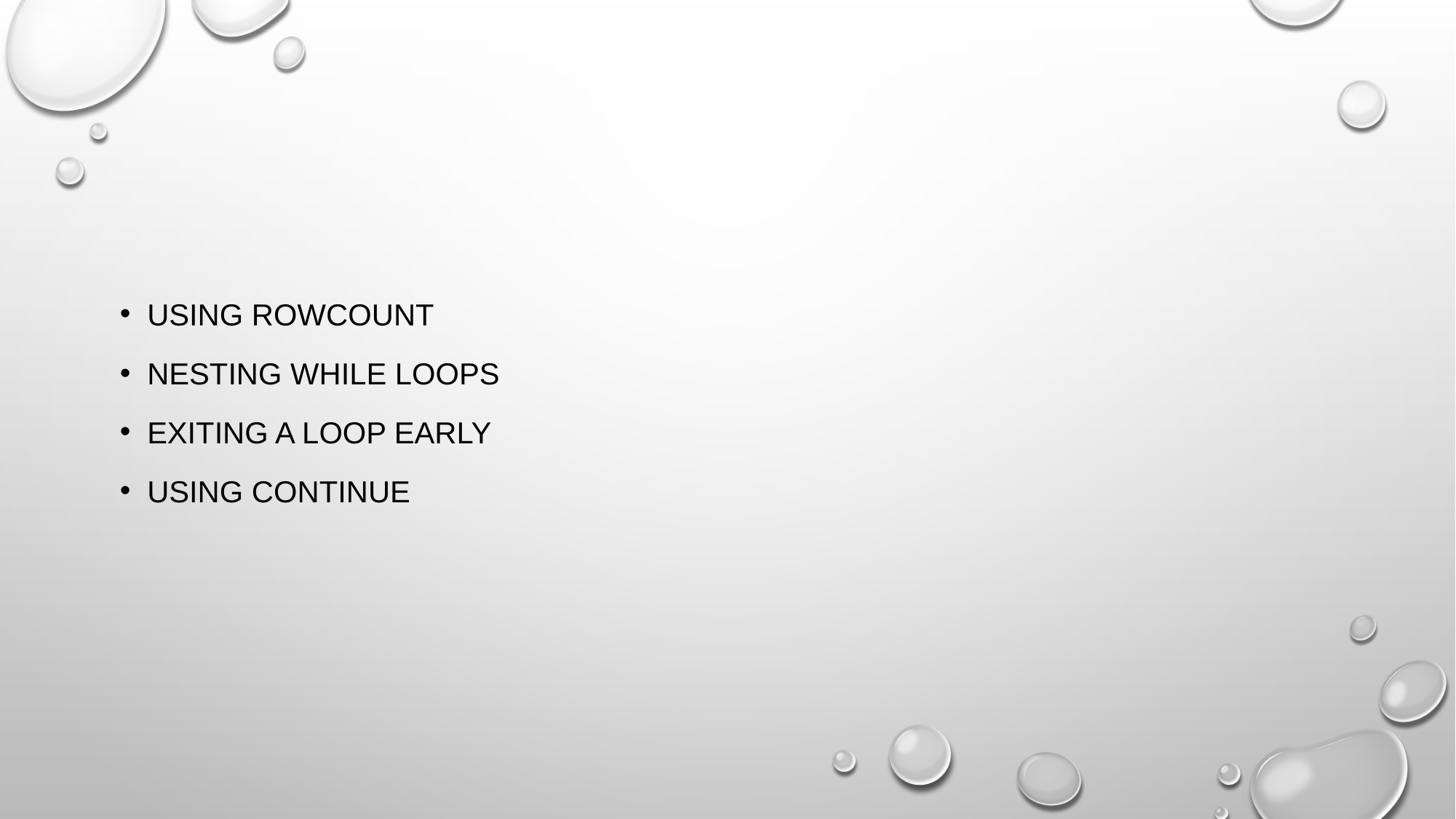

#
Using ROWCOUNT
Nesting WHILE Loops
Exiting a Loop Early
Using CONTINUE